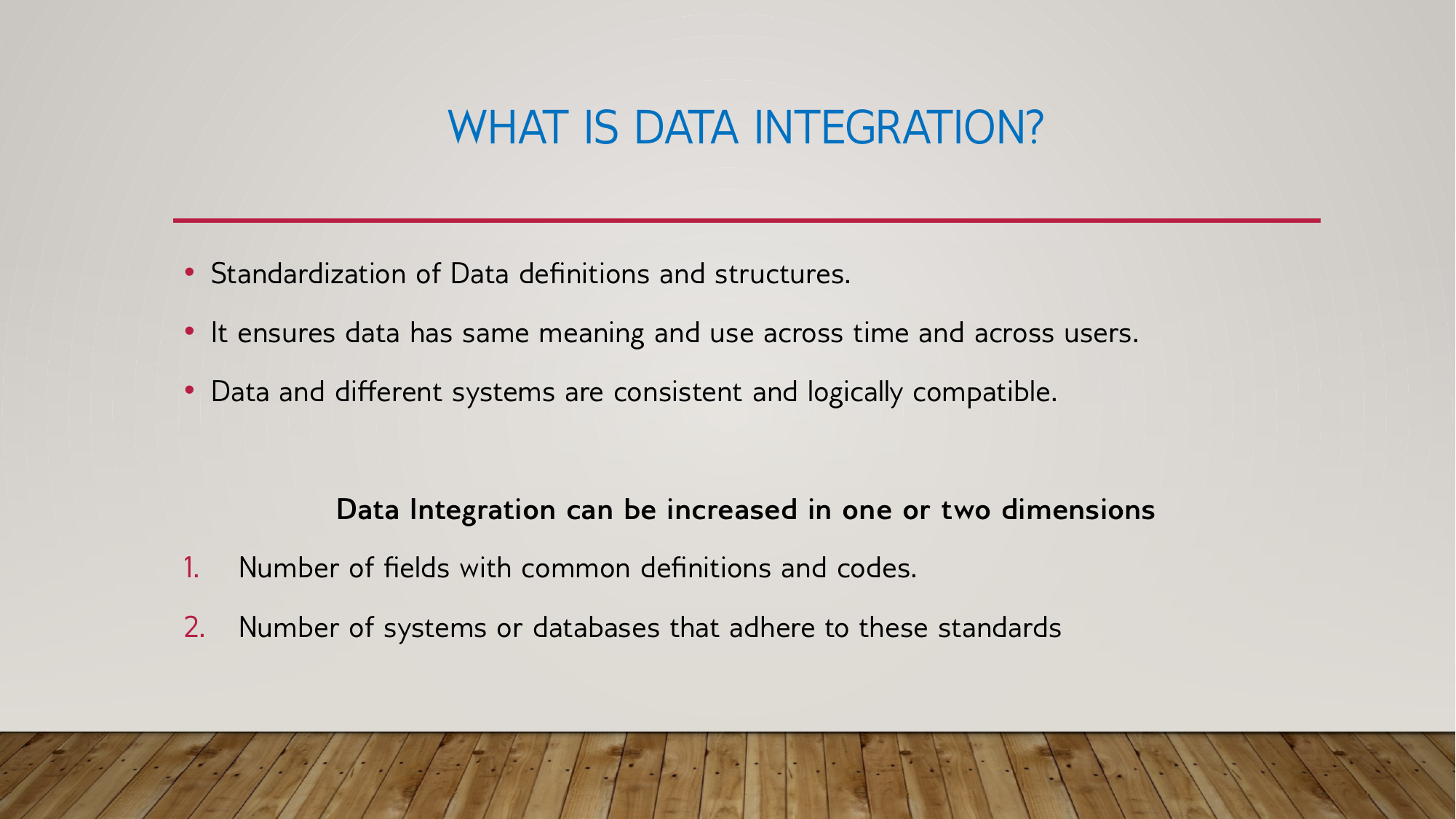

# WHAT IS DATA INTEGRATION?
Standardization of Data definitions and structures.
It ensures data has same meaning and use across time and across users.
Data and different systems are consistent and logically compatible.

Data Integration can be increased in one or two dimensions
Number of fields with common definitions and codes.
Number of systems or databases that adhere to these standards